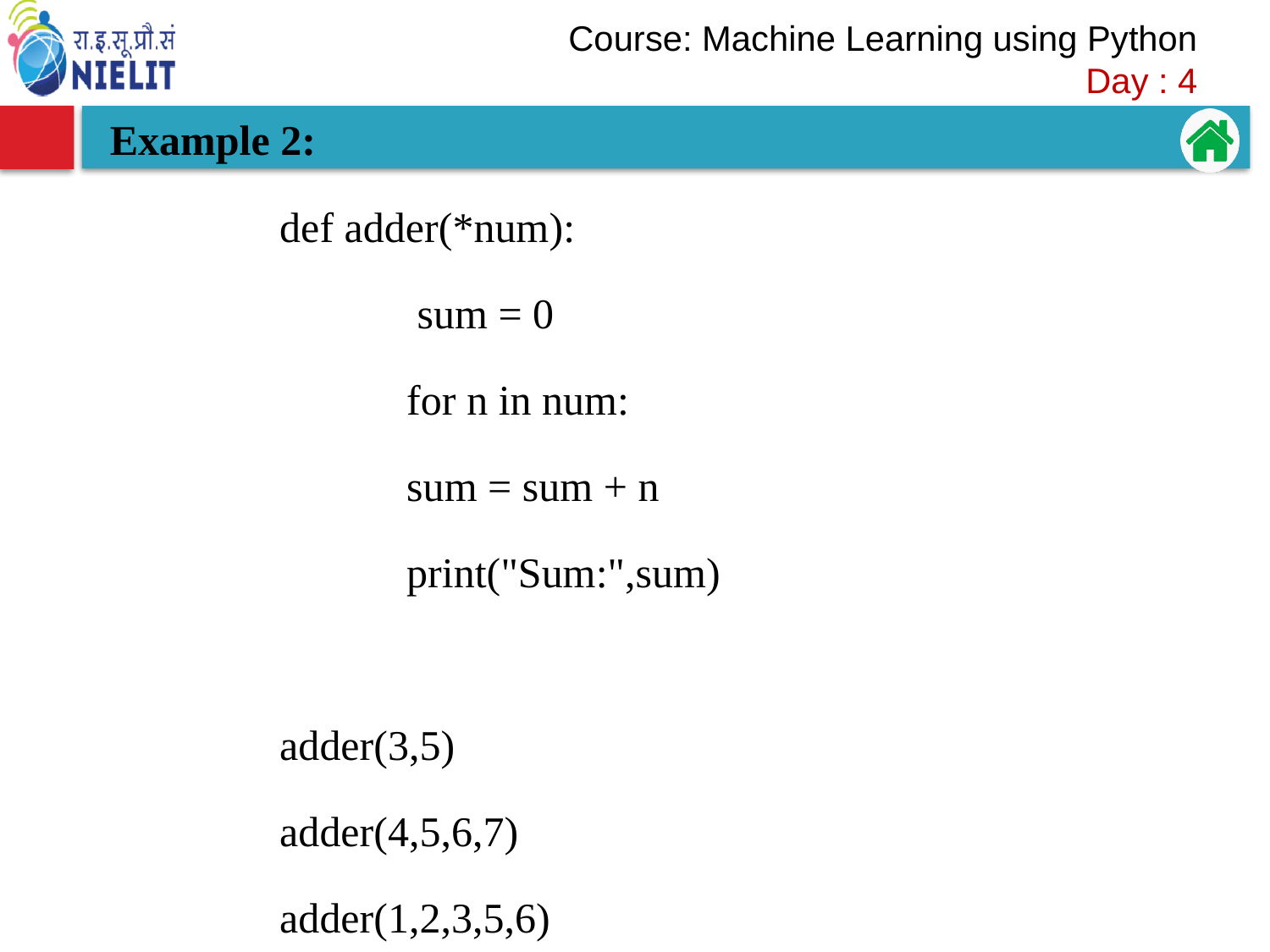

Example 2:
		def adder(*num):
   			 sum = 0
    			for n in num:
        			sum = sum + n
			print("Sum:",sum)

		adder(3,5)
		adder(4,5,6,7)
		adder(1,2,3,5,6)